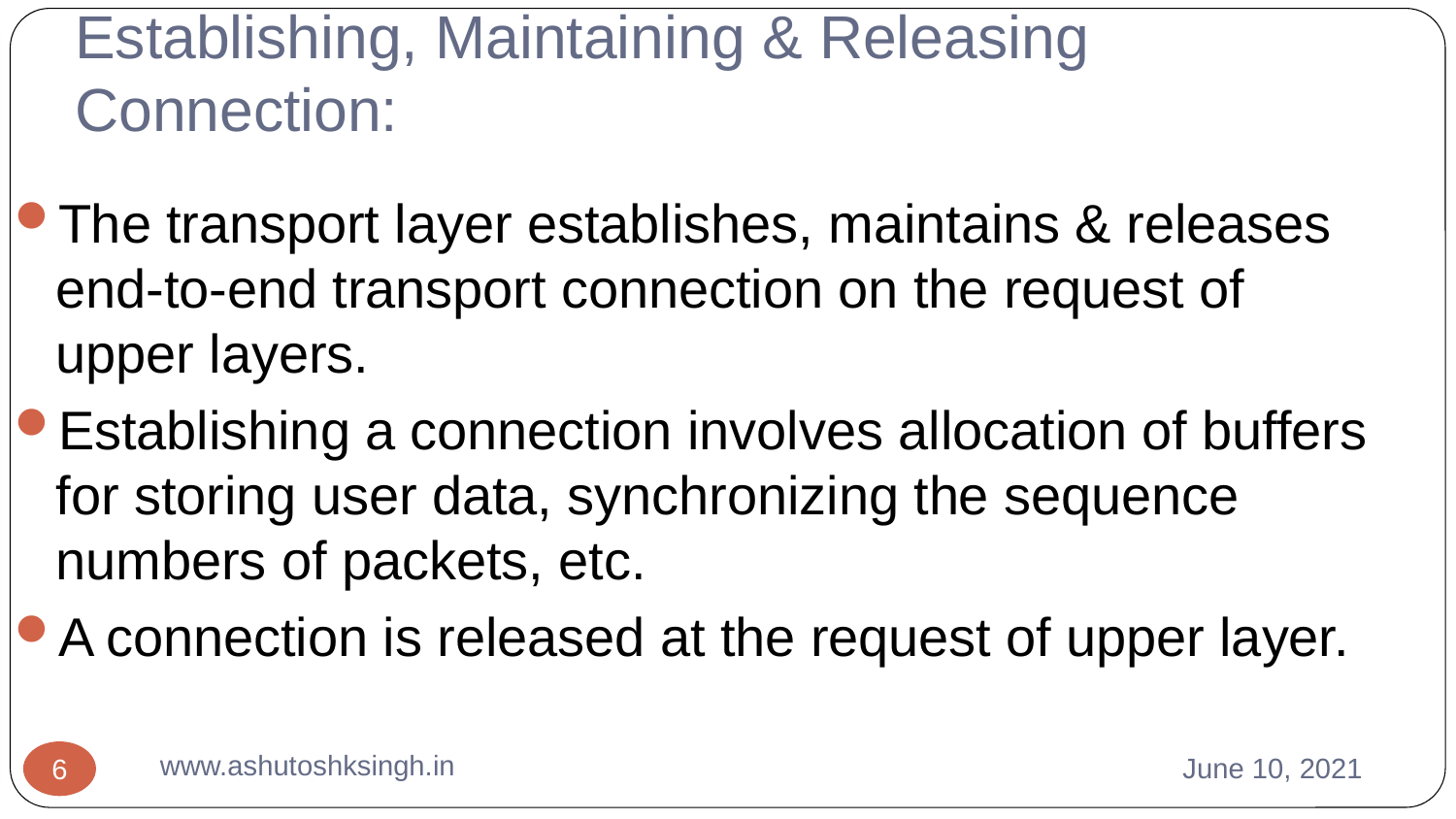

# Establishing, Maintaining & Releasing Connection:
The transport layer establishes, maintains & releases end-to-end transport connection on the request of upper layers.
Establishing a connection involves allocation of buffers for storing user data, synchronizing the sequence numbers of packets, etc.
A connection is released at the request of upper layer.

www.ashutoshksingh.in
June 10, 2021
6